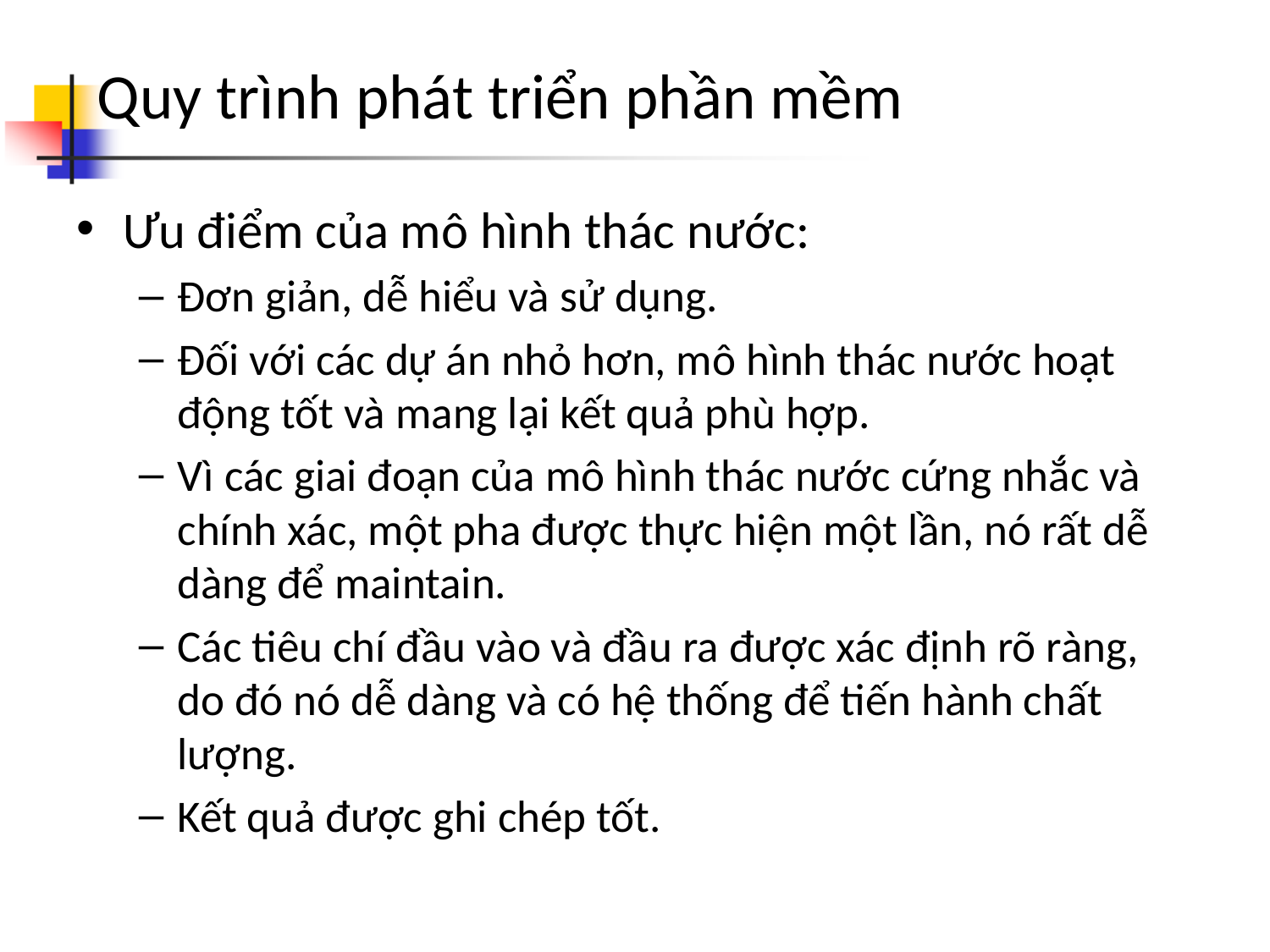

# Quy trình phát triển phần mềm
Ưu điểm của mô hình thác nước:
Đơn giản, dễ hiểu và sử dụng.
Đối với các dự án nhỏ hơn, mô hình thác nước hoạt động tốt và mang lại kết quả phù hợp.
Vì các giai đoạn của mô hình thác nước cứng nhắc và chính xác, một pha được thực hiện một lần, nó rất dễ dàng để maintain.
Các tiêu chí đầu vào và đầu ra được xác định rõ ràng, do đó nó dễ dàng và có hệ thống để tiến hành chất lượng.
Kết quả được ghi chép tốt.